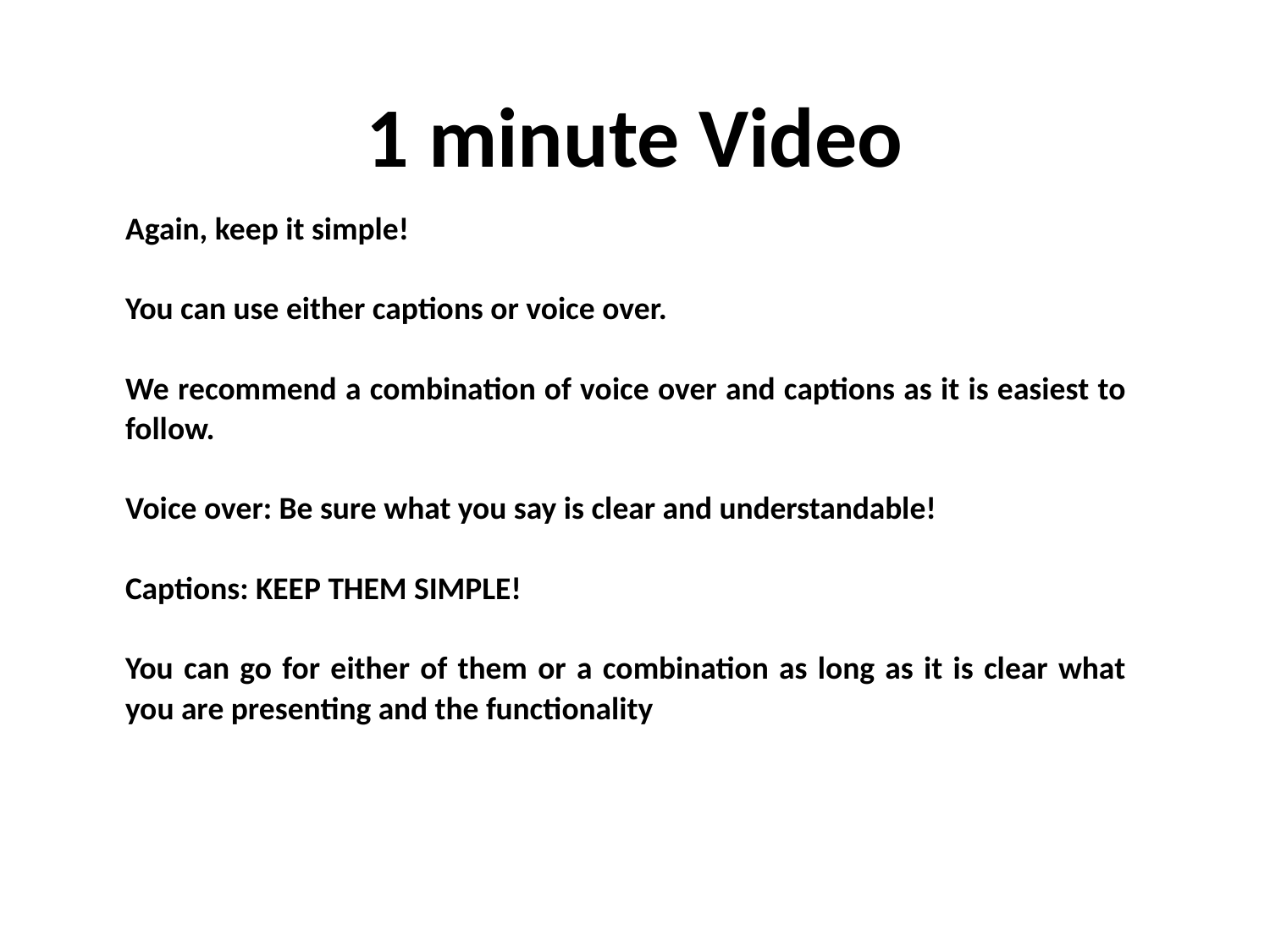

# 1 minute Video
Again, keep it simple!

You can use either captions or voice over.

We recommend a combination of voice over and captions as it is easiest to follow.

Voice over: Be sure what you say is clear and understandable!

Captions: KEEP THEM SIMPLE!

You can go for either of them or a combination as long as it is clear what you are presenting and the functionality